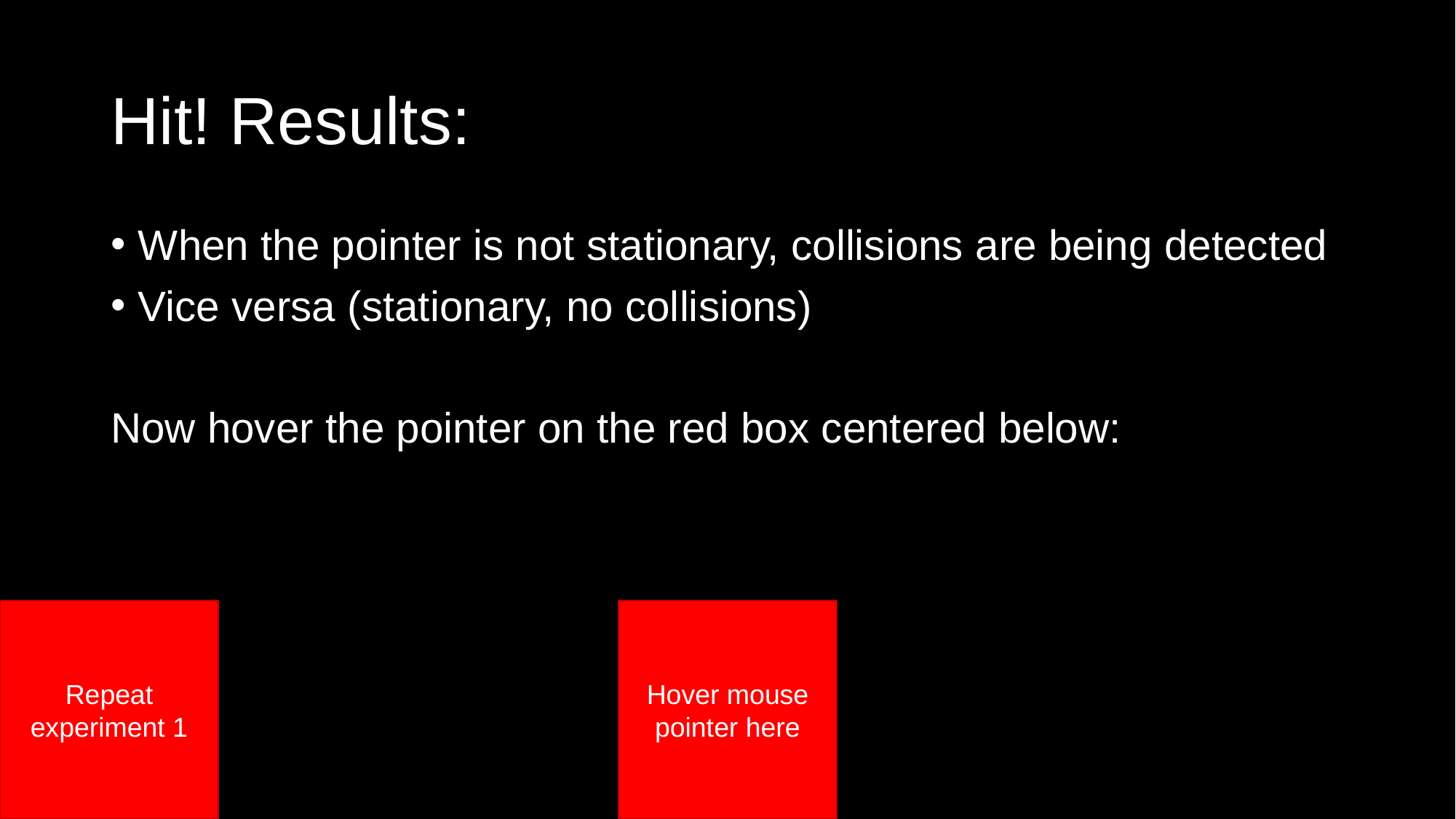

# Hit! Results:
When the pointer is not stationary, collisions are being detected
Vice versa (stationary, no collisions)

Now hover the pointer on the red box centered below:
Repeat experiment 1
Hover mouse pointer here